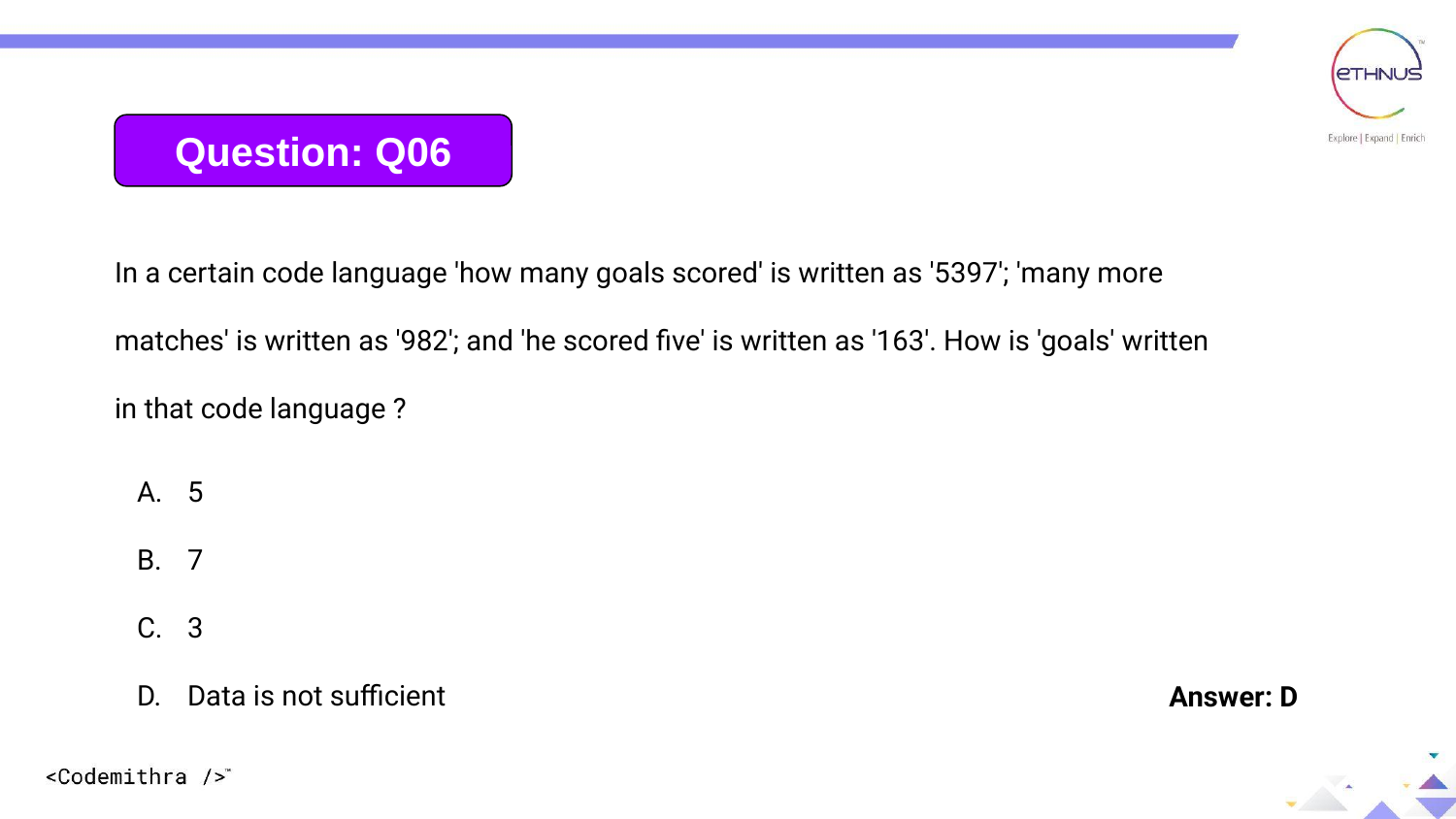

Question: 06
Question: Q06
In a certain code language 'how many goals scored' is written as '5397'; 'many more matches' is written as '982'; and 'he scored five' is written as '163'. How is 'goals' written in that code language ?
5
7
3
Data is not sufficient

Answer: D